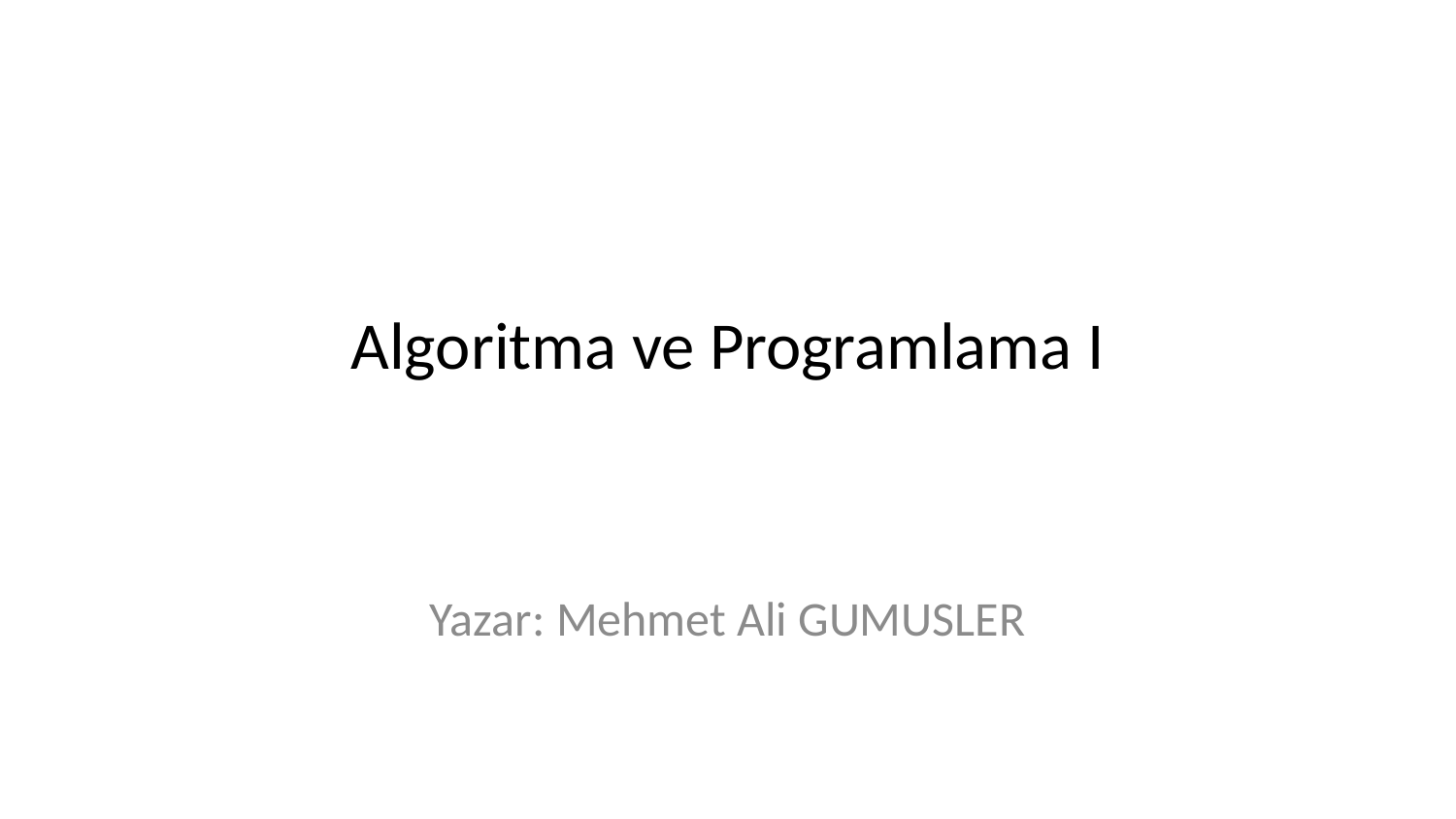

# Algoritma ve Programlama I
Yazar: Mehmet Ali GUMUSLER